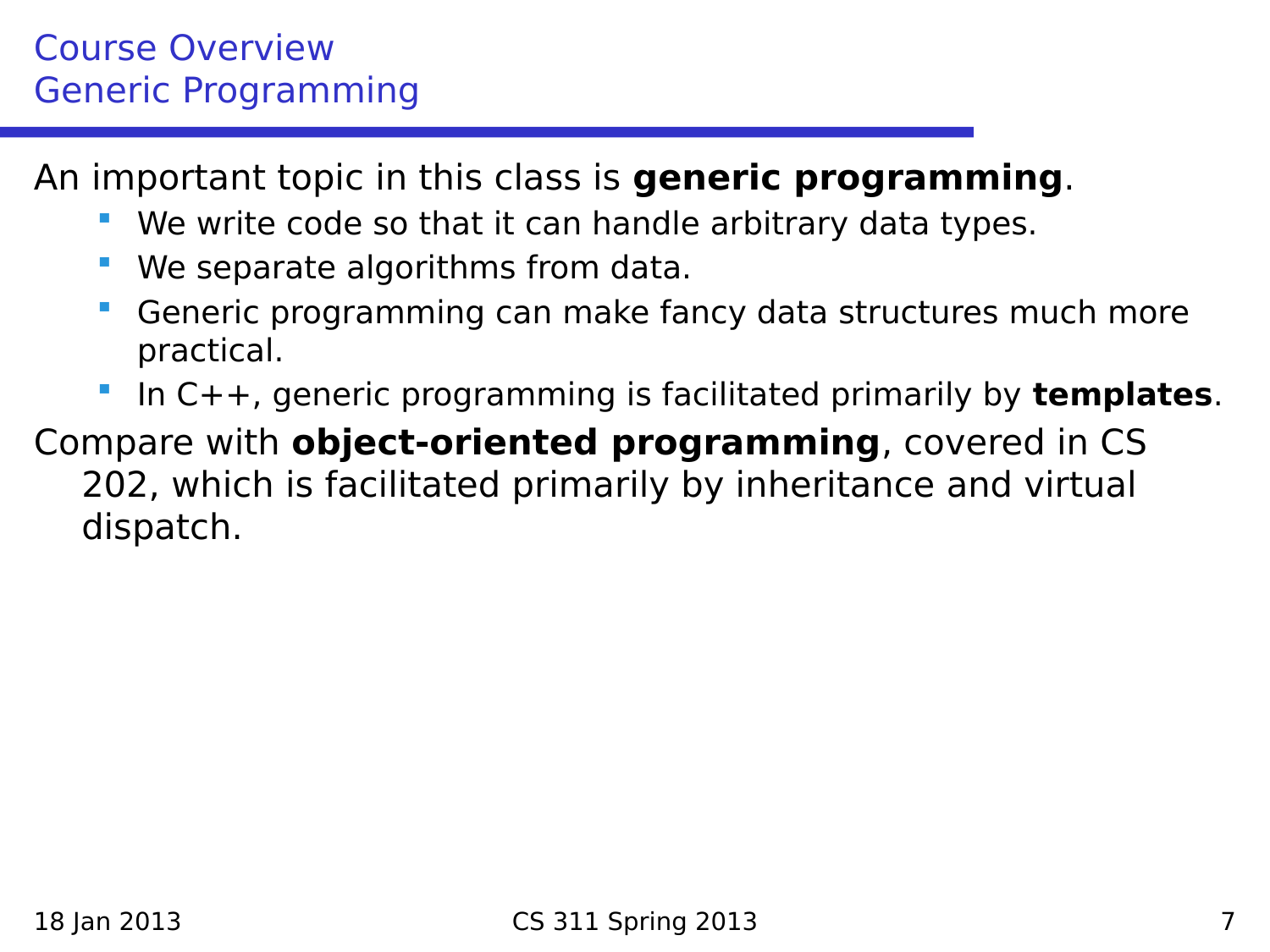

# Course Overview Generic Programming
An important topic in this class is generic programming.
We write code so that it can handle arbitrary data types.
We separate algorithms from data.
Generic programming can make fancy data structures much more practical.
In C++, generic programming is facilitated primarily by templates.
Compare with object-oriented programming, covered in CS 202, which is facilitated primarily by inheritance and virtual dispatch.
18 Jan 2013
CS 311 Spring 2013
7